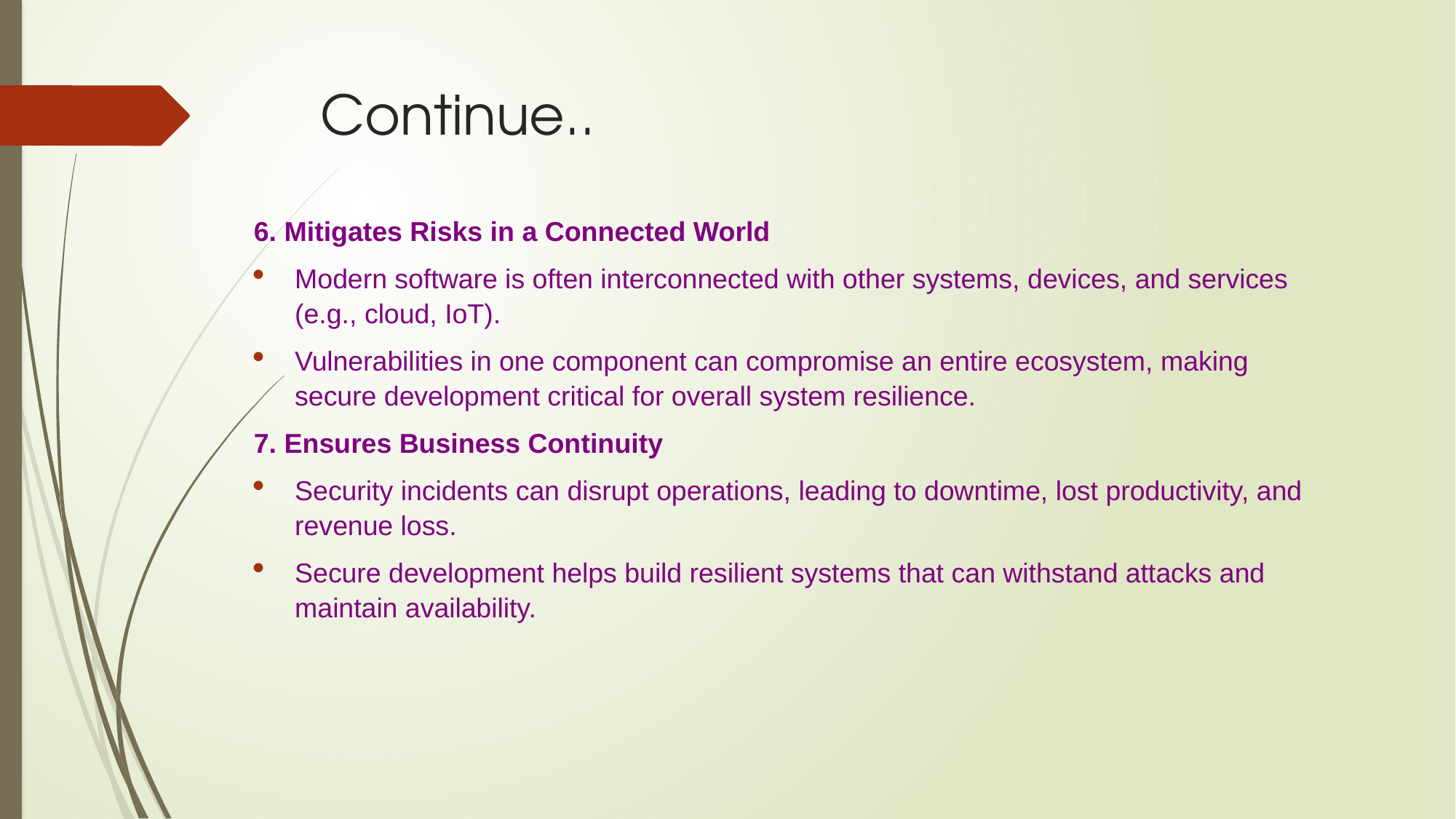

# Continue..
6. Mitigates Risks in a Connected World
Modern software is often interconnected with other systems, devices, and services (e.g., cloud, IoT).
Vulnerabilities in one component can compromise an entire ecosystem, making secure development critical for overall system resilience.
7. Ensures Business Continuity
Security incidents can disrupt operations, leading to downtime, lost productivity, and revenue loss.
Secure development helps build resilient systems that can withstand attacks and maintain availability.